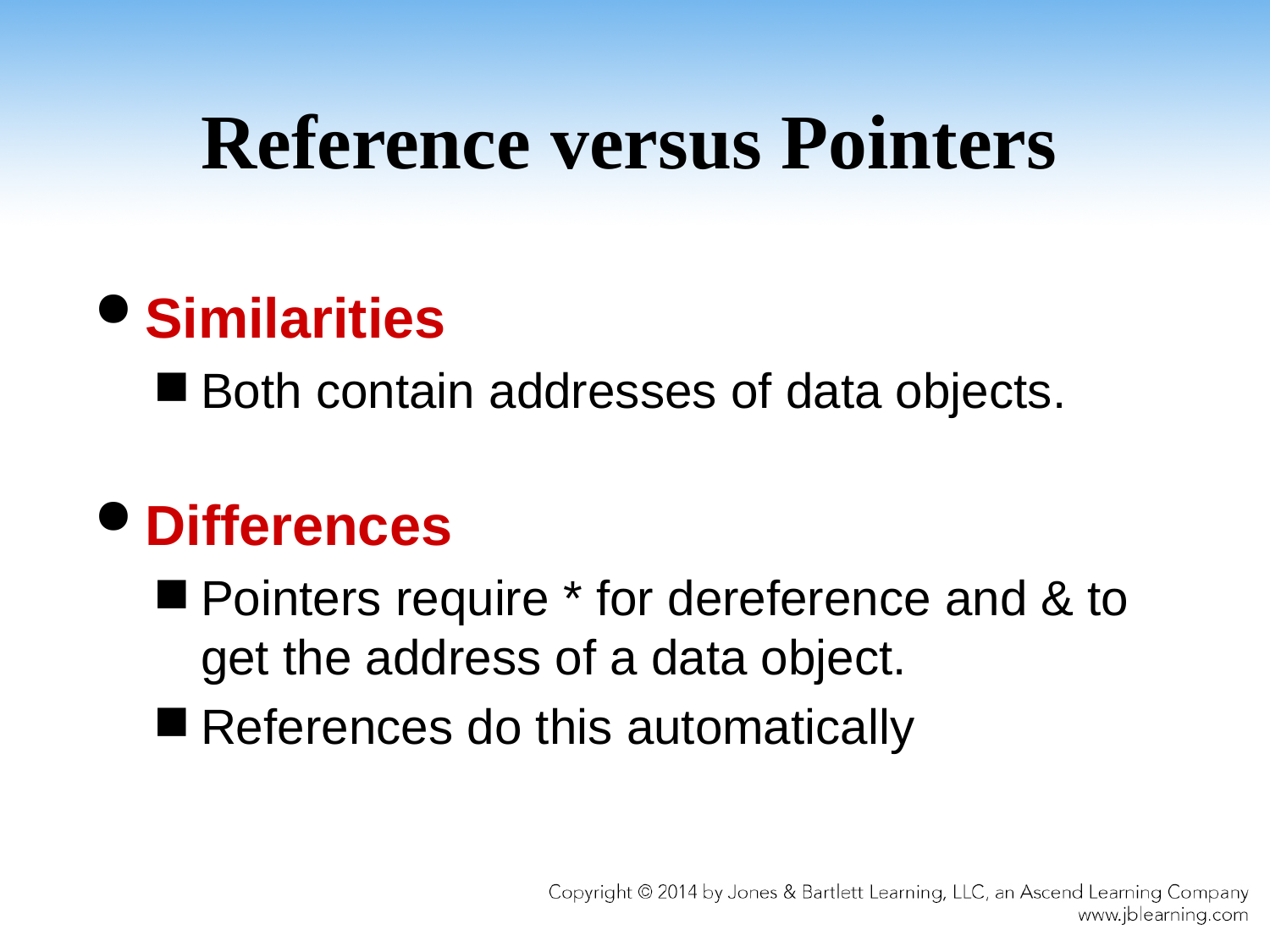

# Reference versus Pointers
Similarities
Both contain addresses of data objects.
Differences
Pointers require * for dereference and & to get the address of a data object.
References do this automatically